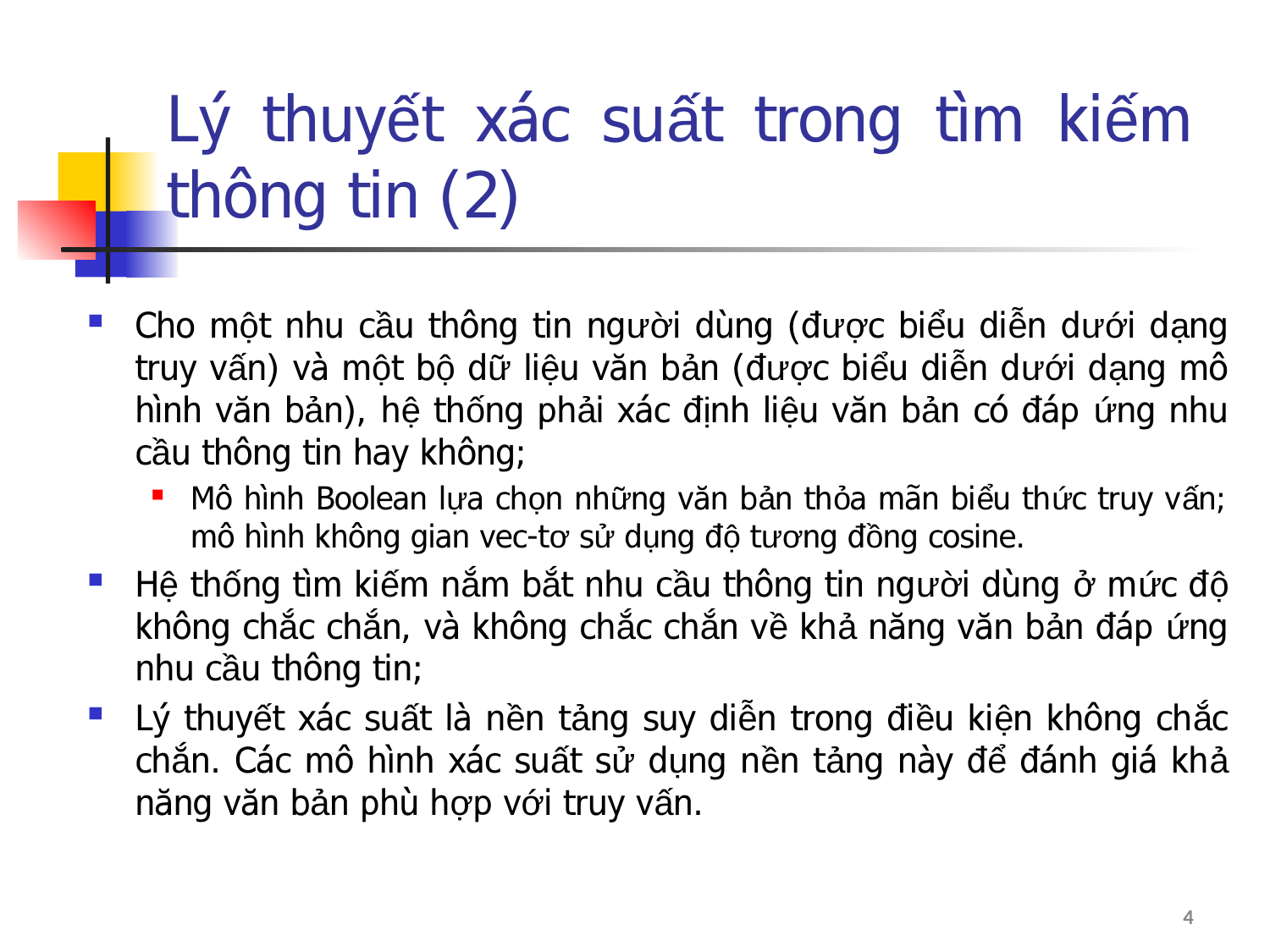

Lý thuyết xác suất trong tìm kiếm thông tin (2)
Cho một nhu cầu thông tin người dùng (được biểu diễn dưới dạng truy vấn) và một bộ dữ liệu văn bản (được biểu diễn dưới dạng mô hình văn bản), hệ thống phải xác định liệu văn bản có đáp ứng nhu cầu thông tin hay không;
Mô hình Boolean lựa chọn những văn bản thỏa mãn biểu thức truy vấn; mô hình không gian vec-tơ sử dụng độ tương đồng cosine.
Hệ thống tìm kiếm nắm bắt nhu cầu thông tin người dùng ở mức độ không chắc chắn, và không chắc chắn về khả năng văn bản đáp ứng nhu cầu thông tin;
Lý thuyết xác suất là nền tảng suy diễn trong điều kiện không chắc chắn. Các mô hình xác suất sử dụng nền tảng này để đánh giá khả năng văn bản phù hợp với truy vấn.
4